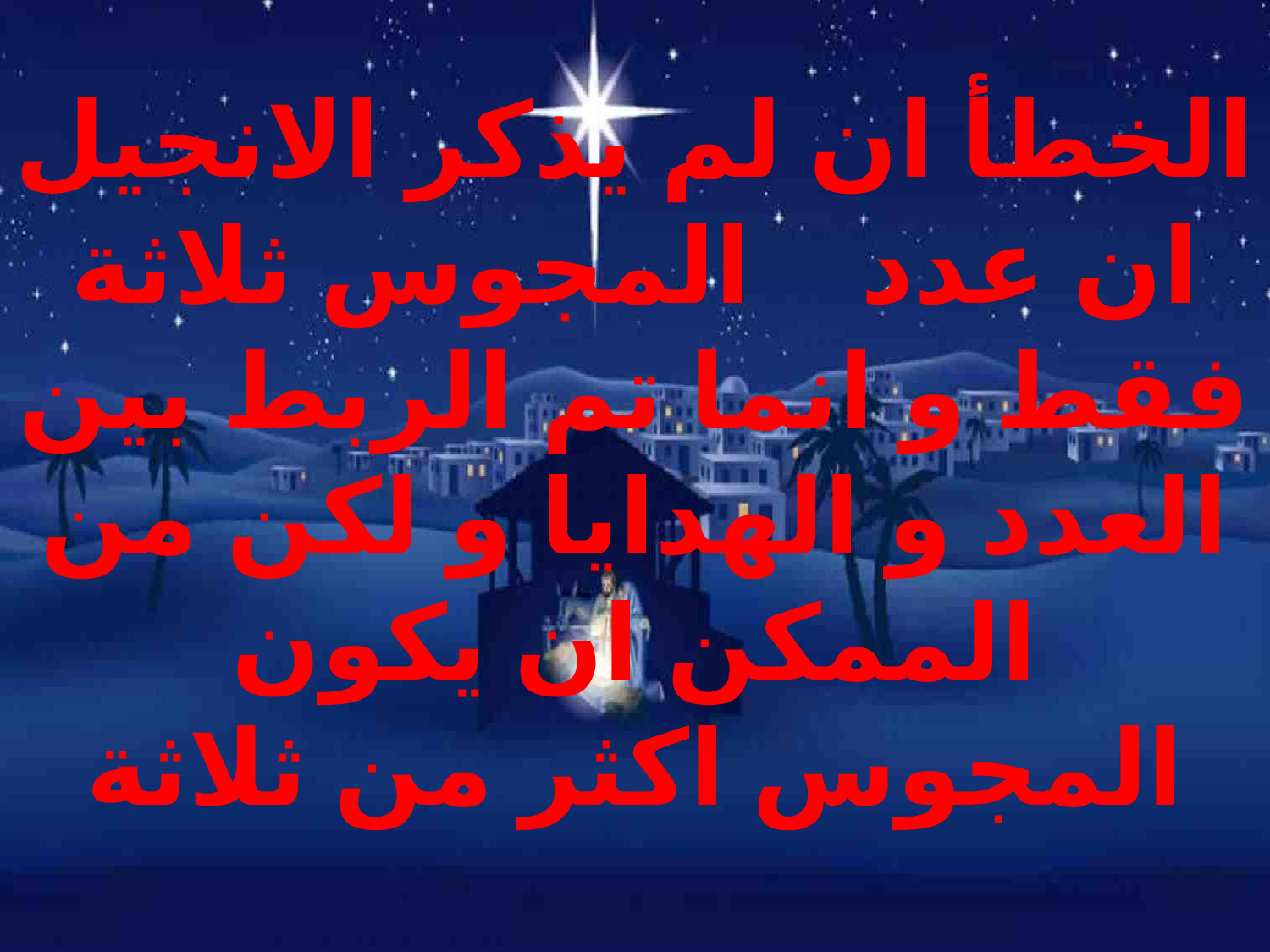

# الخطأ ان لم يذكر الانجيل ان عدد    المجوس ثلاثة فقط و انما تم الربط بين العدد و الهدايا و لكن من الممكن ان يكون المجوس اكثر من ثلاثة